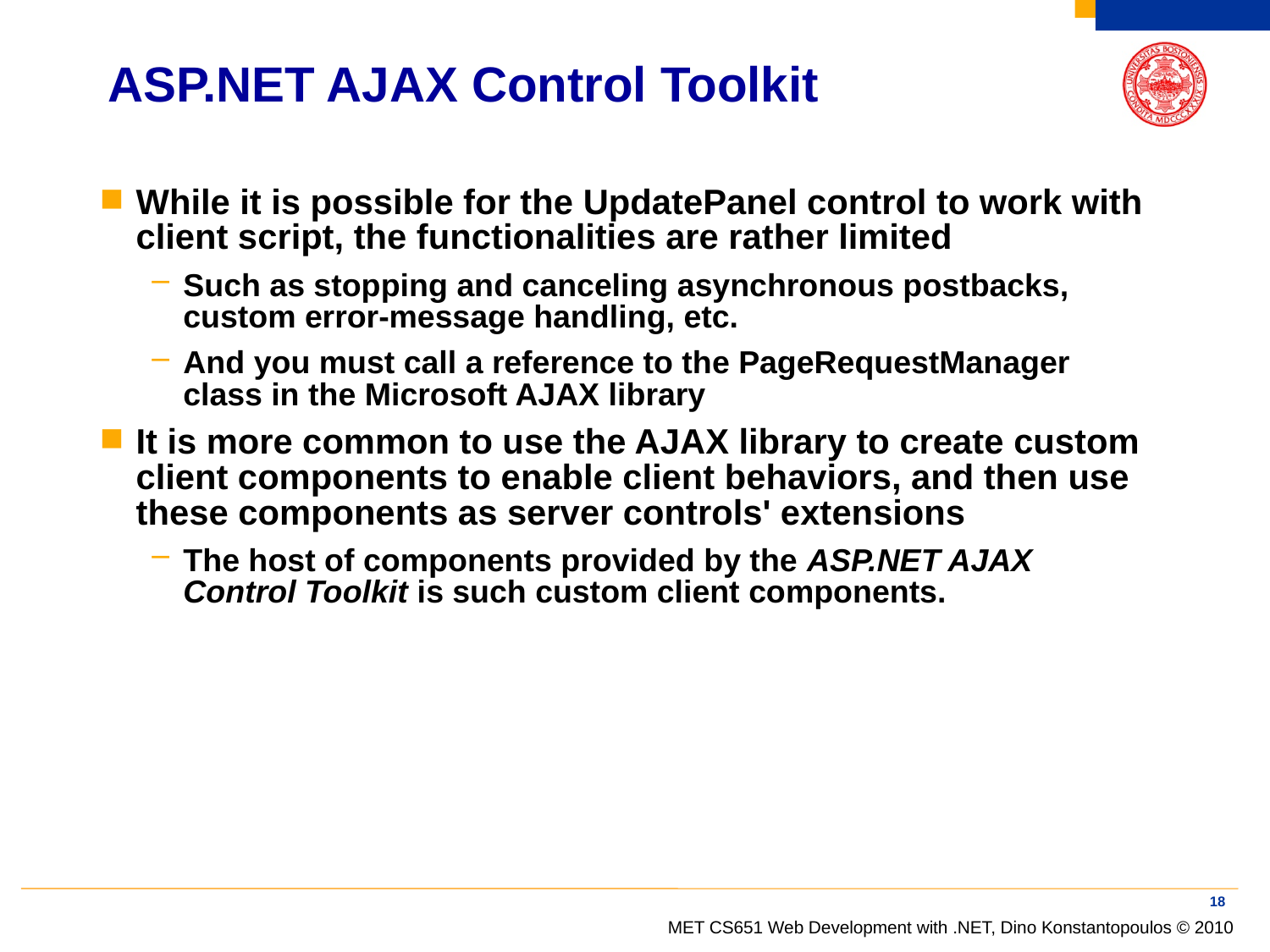

# ASP.NET AJAX Control Toolkit
While it is possible for the UpdatePanel control to work with client script, the functionalities are rather limited
Such as stopping and canceling asynchronous postbacks, custom error-message handling, etc.
And you must call a reference to the PageRequestManager class in the Microsoft AJAX library
It is more common to use the AJAX library to create custom client components to enable client behaviors, and then use these components as server controls' extensions
The host of components provided by the ASP.NET AJAX Control Toolkit is such custom client components.

18